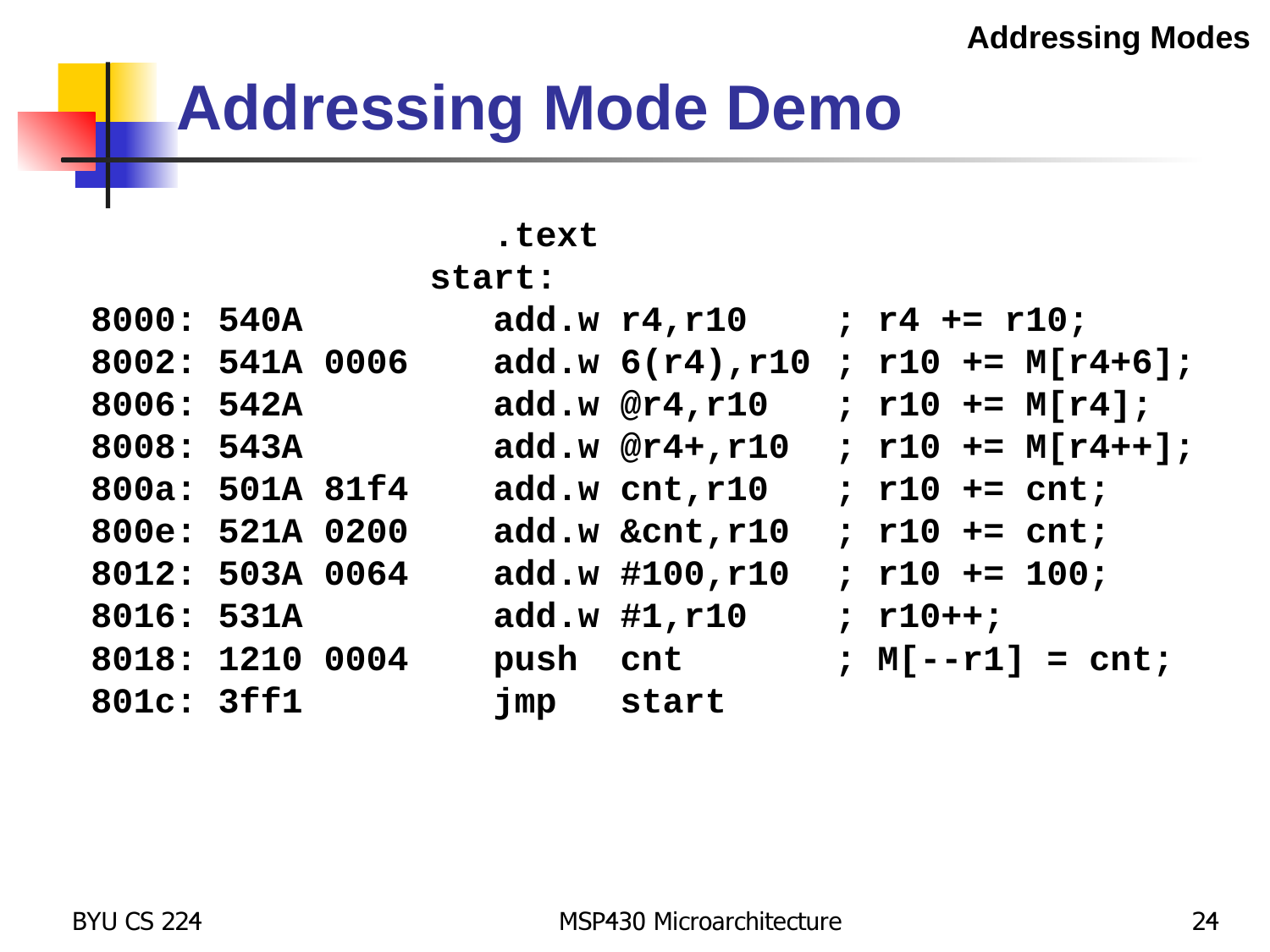

Addressing Modes
# Addressing Mode Demo

8000: 540A
8002: 541A 0006
8006: 542A
8008: 543A
800a: 501A 81f4
800e: 521A 0200
8012: 503A 0064
8016: 531A
8018: 1210 0004
801c: 3ff1
	.text
start:
	add.w	r4,r10	; r4 += r10;
	add.w	6(r4),r10	; r10 += M[r4+6];
	add.w	@r4,r10	; r10 += M[r4];
	add.w	@r4+,r10	; r10 += M[r4++];
	add.w	cnt,r10	; r10 += cnt;
	add.w	&cnt,r10	; r10 += cnt;
	add.w	#100,r10	; r10 += 100;
	add.w	#1,r10	; r10++;
	push	cnt	; M[--r1] = cnt;
	jmp	start
MSP430 Microarchitecture
24
BYU CS 224